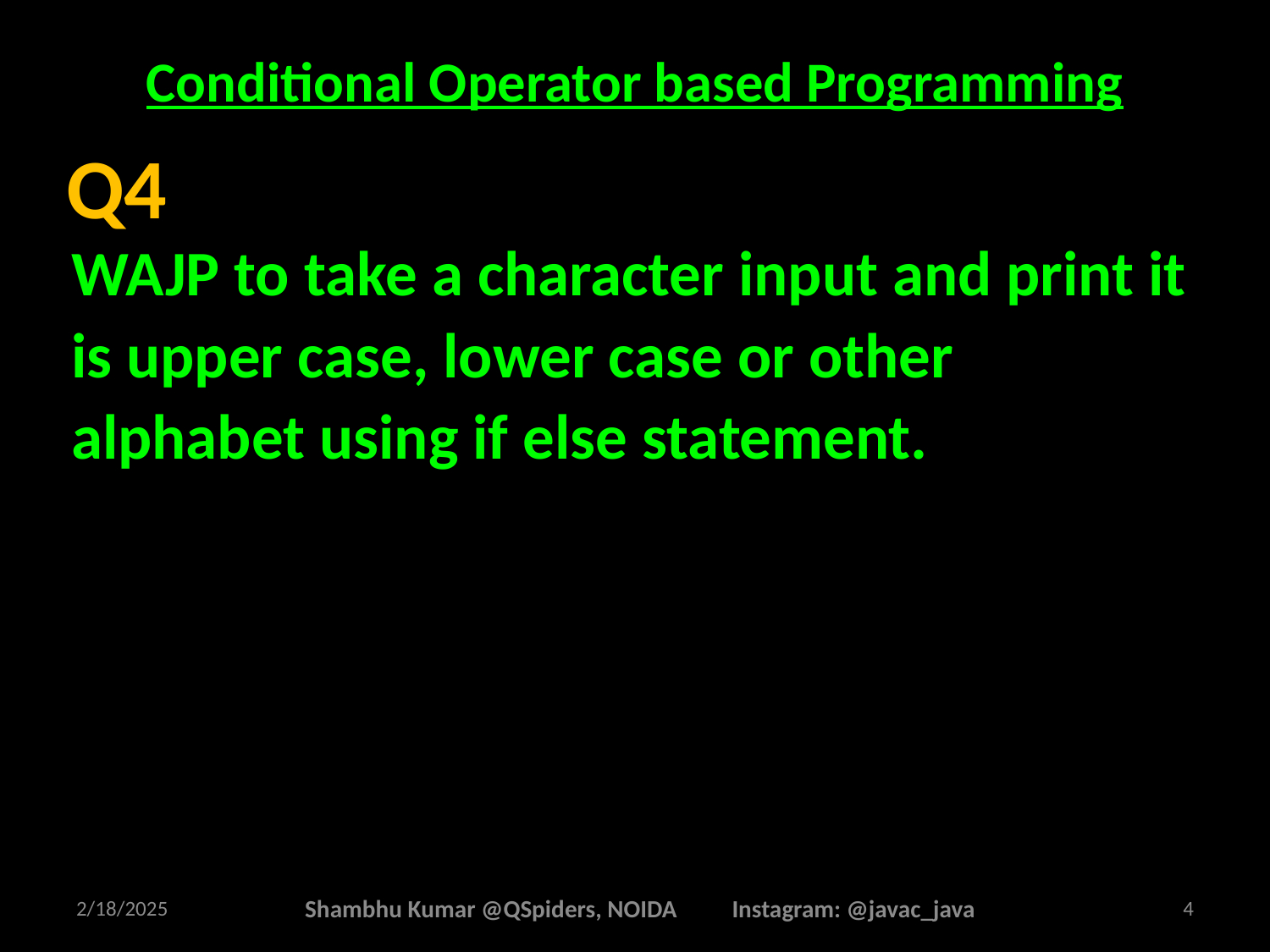

# Conditional Operator based Programming

WAJP to take a character input and print it is upper case, lower case or other alphabet using if else statement.
Q4
2/18/2025
Shambhu Kumar @QSpiders, NOIDA          Instagram: @javac_java
4